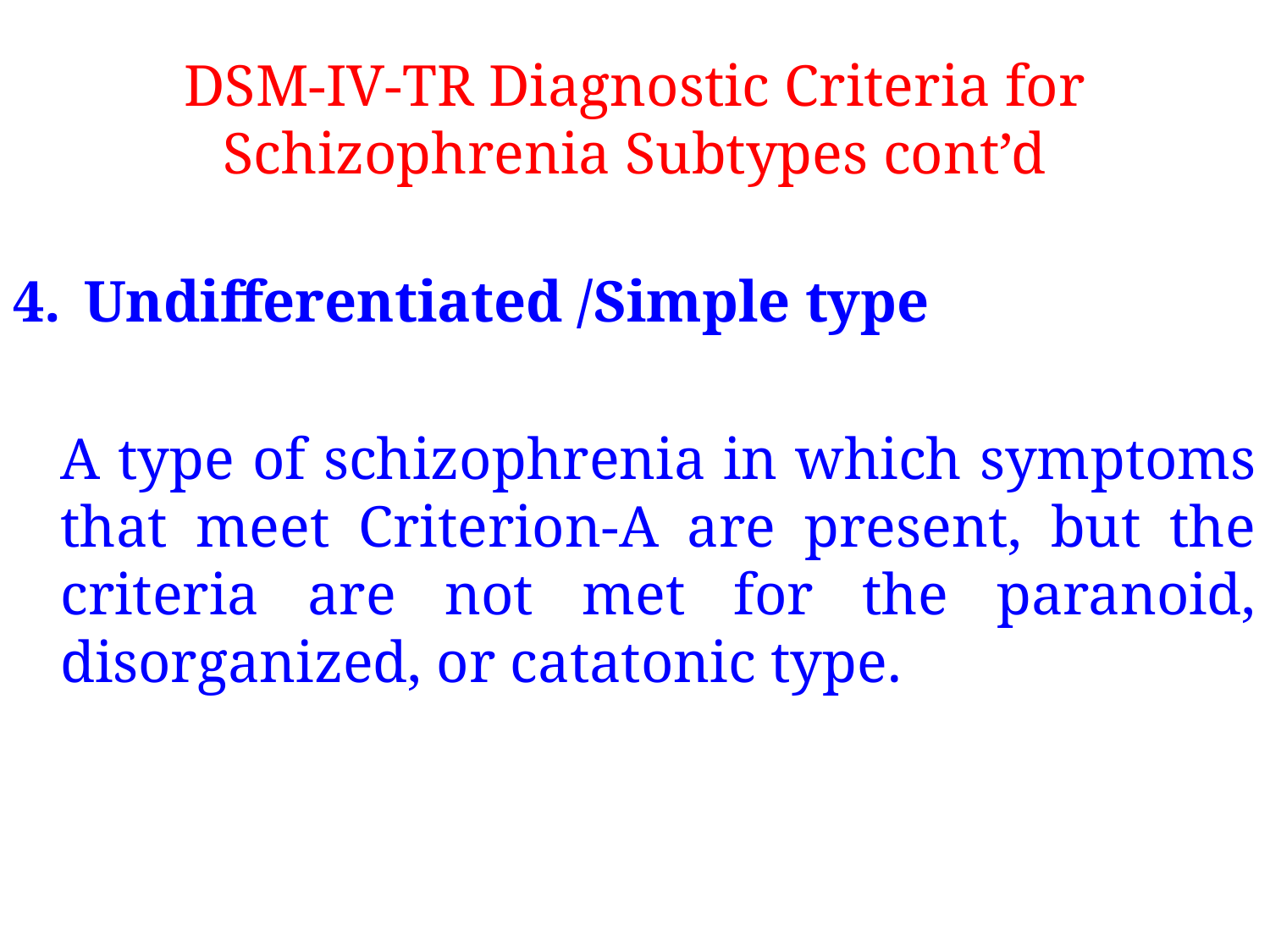

# DSM-IV-TR Diagnostic Criteria for Schizophrenia Subtypes cont’d

Undifferentiated /Simple type

	A type of schizophrenia in which symptoms that meet Criterion-A are present, but the criteria are not met for the paranoid, disorganized, or catatonic type.